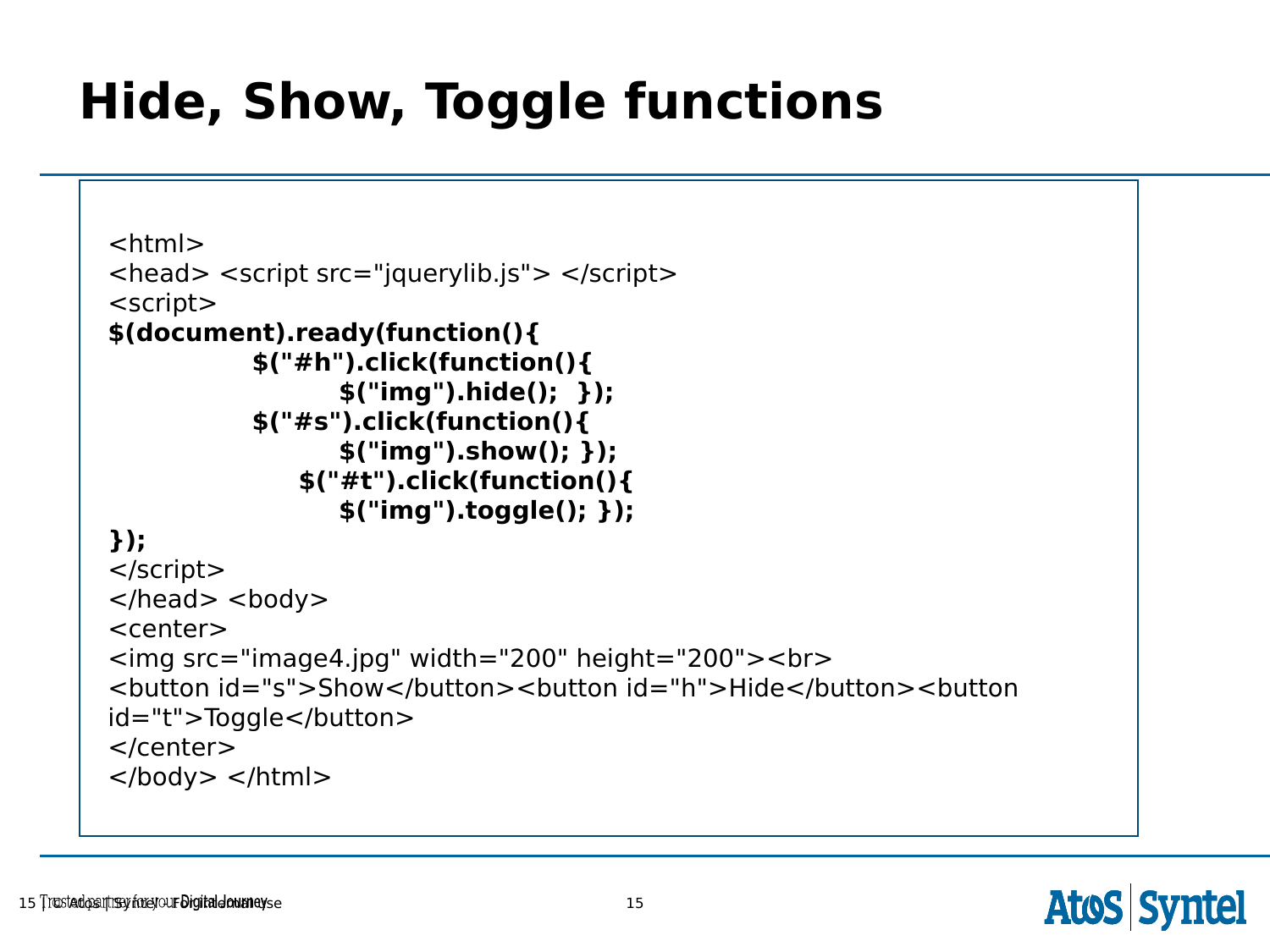

# Hide, Show, Toggle functions

<html>
<head> <script src="jquerylib.js"> </script>
<script>
$(document).ready(function(){
	  $("#h").click(function(){
	            $("img").hide();  });
	  $("#s").click(function(){
	            $("img").show(); });
                      $("#t").click(function(){
	            $("img").toggle(); });
});
</script>
</head> <body>
<center>
<img src="image4.jpg" width="200" height="200"><br>
<button id="s">Show</button><button id="h">Hide</button><button id="t">Toggle</button>
</center>
</body> </html>